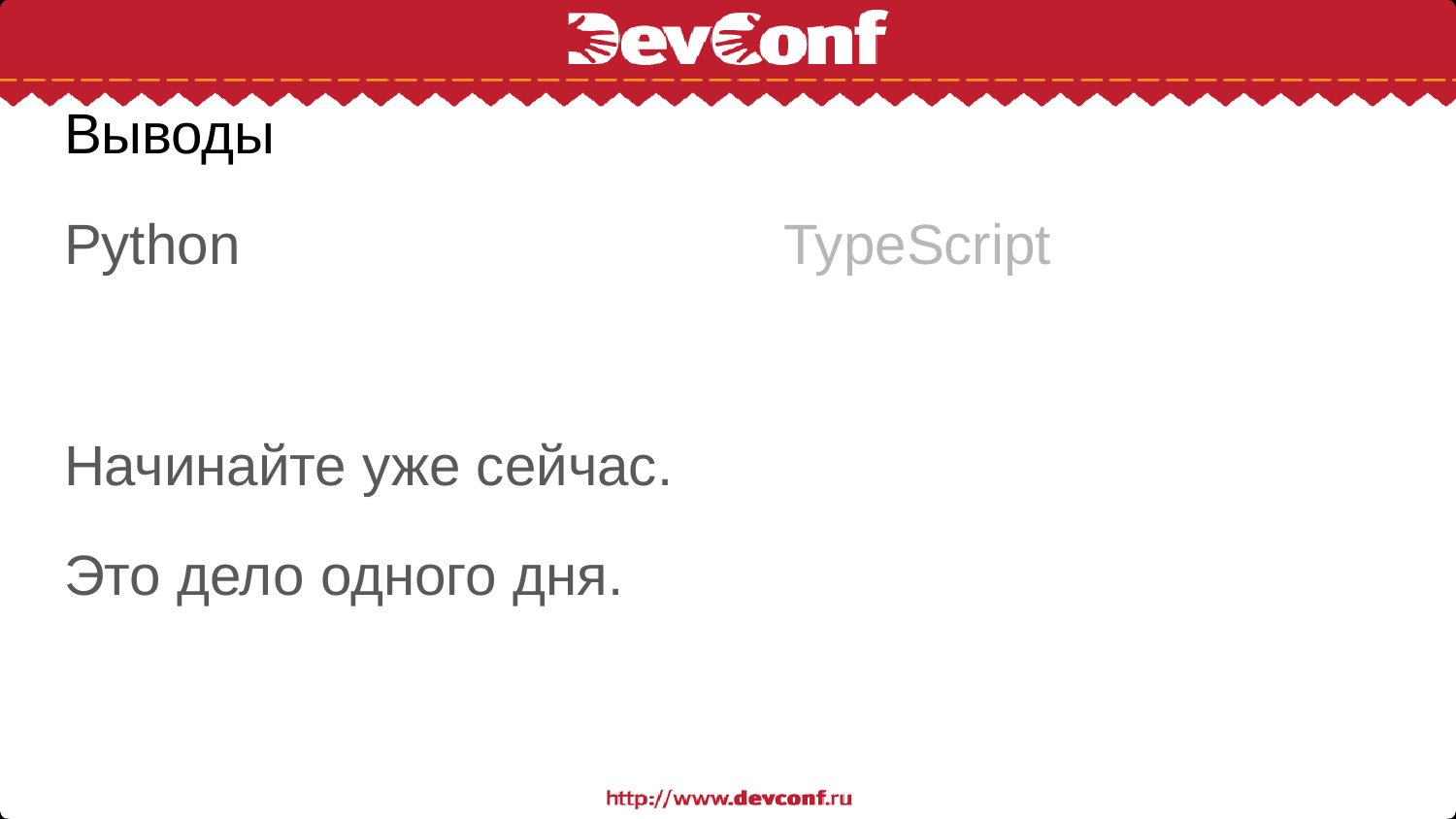

# Выводы
Python

Начинайте уже сейчас.
Это дело одного дня.
TypeScript